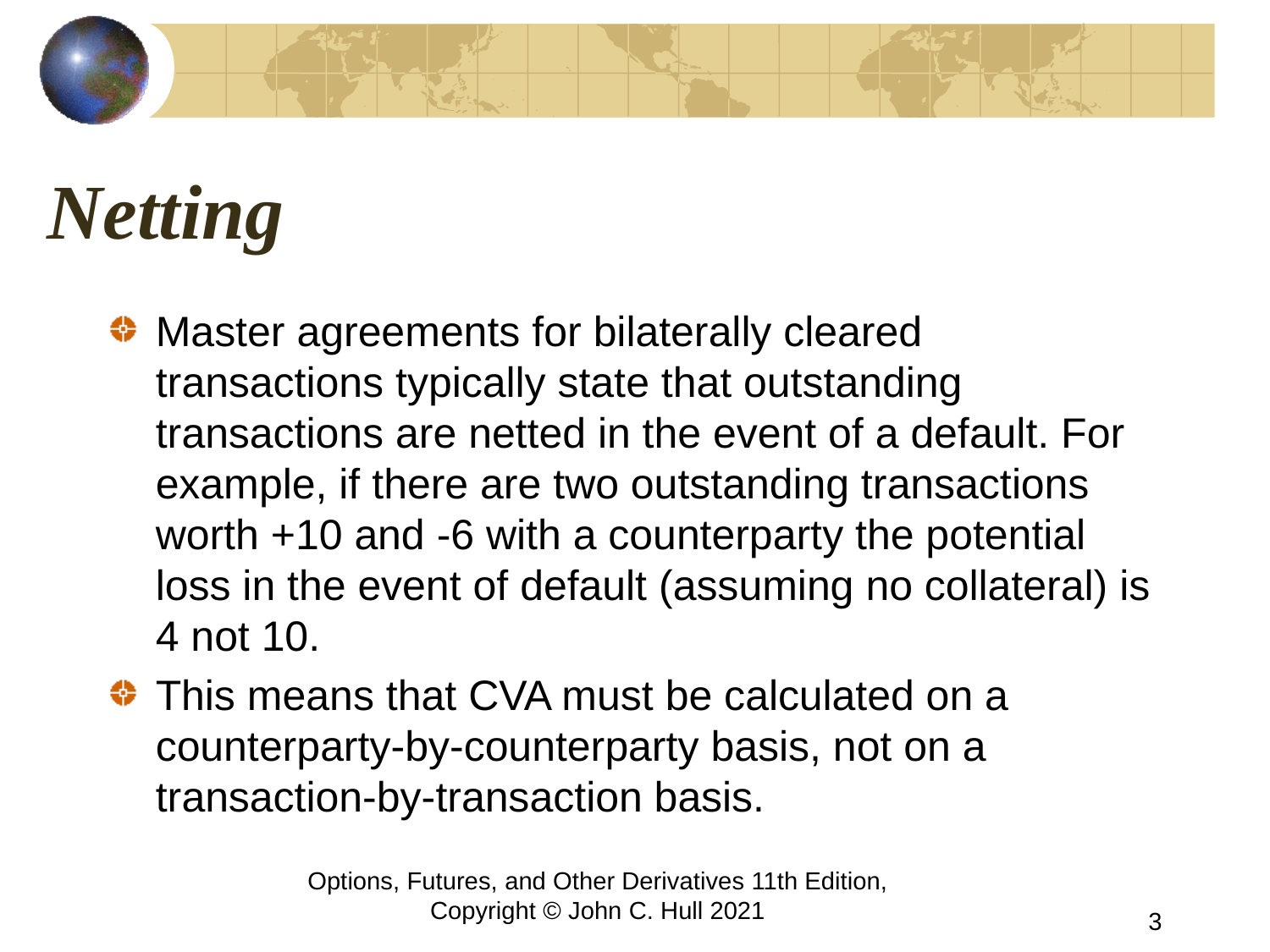

# Netting
Master agreements for bilaterally cleared transactions typically state that outstanding transactions are netted in the event of a default. For example, if there are two outstanding transactions worth +10 and -6 with a counterparty the potential loss in the event of default (assuming no collateral) is 4 not 10.
This means that CVA must be calculated on a counterparty-by-counterparty basis, not on a transaction-by-transaction basis.

Options, Futures, and Other Derivatives 11th Edition, Copyright © John C. Hull 2021
3